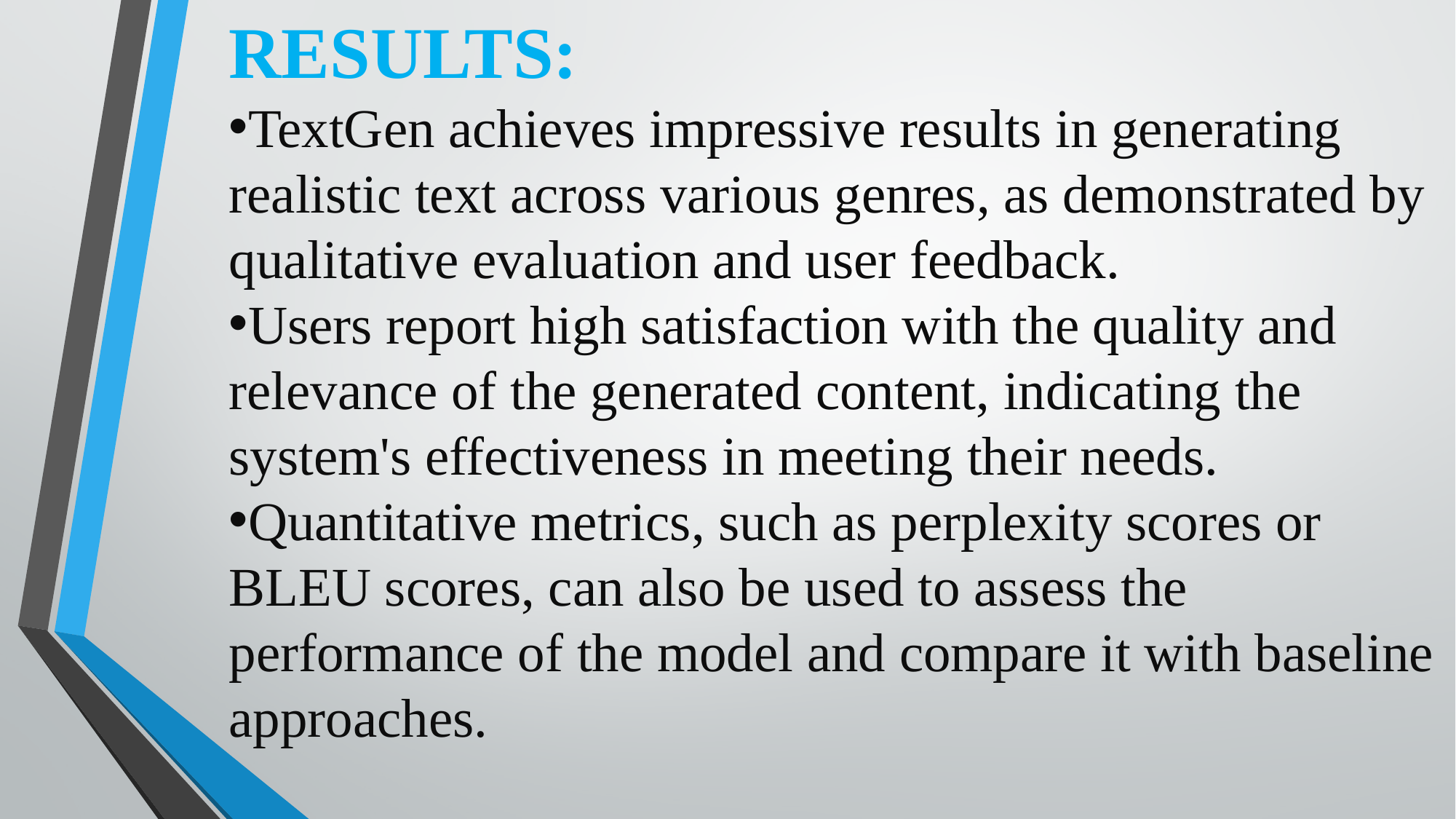

RESULTS:
TextGen achieves impressive results in generating realistic text across various genres, as demonstrated by qualitative evaluation and user feedback.
Users report high satisfaction with the quality and relevance of the generated content, indicating the system's effectiveness in meeting their needs.
Quantitative metrics, such as perplexity scores or BLEU scores, can also be used to assess the performance of the model and compare it with baseline approaches.